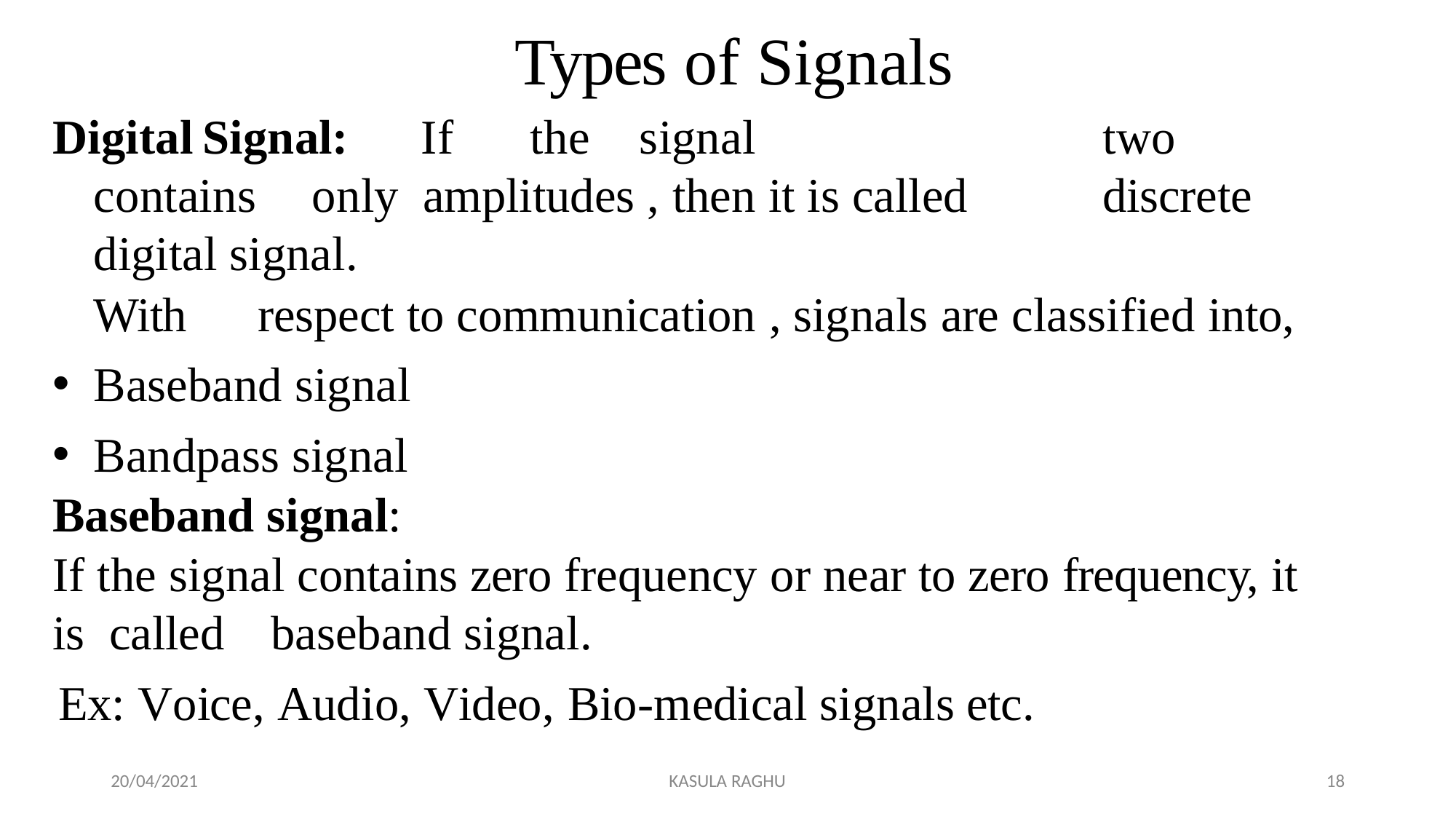

# Types of Signals
Digital	Signal:	If	the	signal	contains	only  amplitudes , then it is called digital signal.
two	discrete
With	respect to communication , signals are classified into,
Baseband signal
Bandpass signal
Baseband signal:
If the signal contains zero frequency or near to zero frequency, it is  called	baseband signal.
Ex: Voice, Audio, Video, Bio-medical signals etc.
20/04/2021
KASULA RAGHU
18